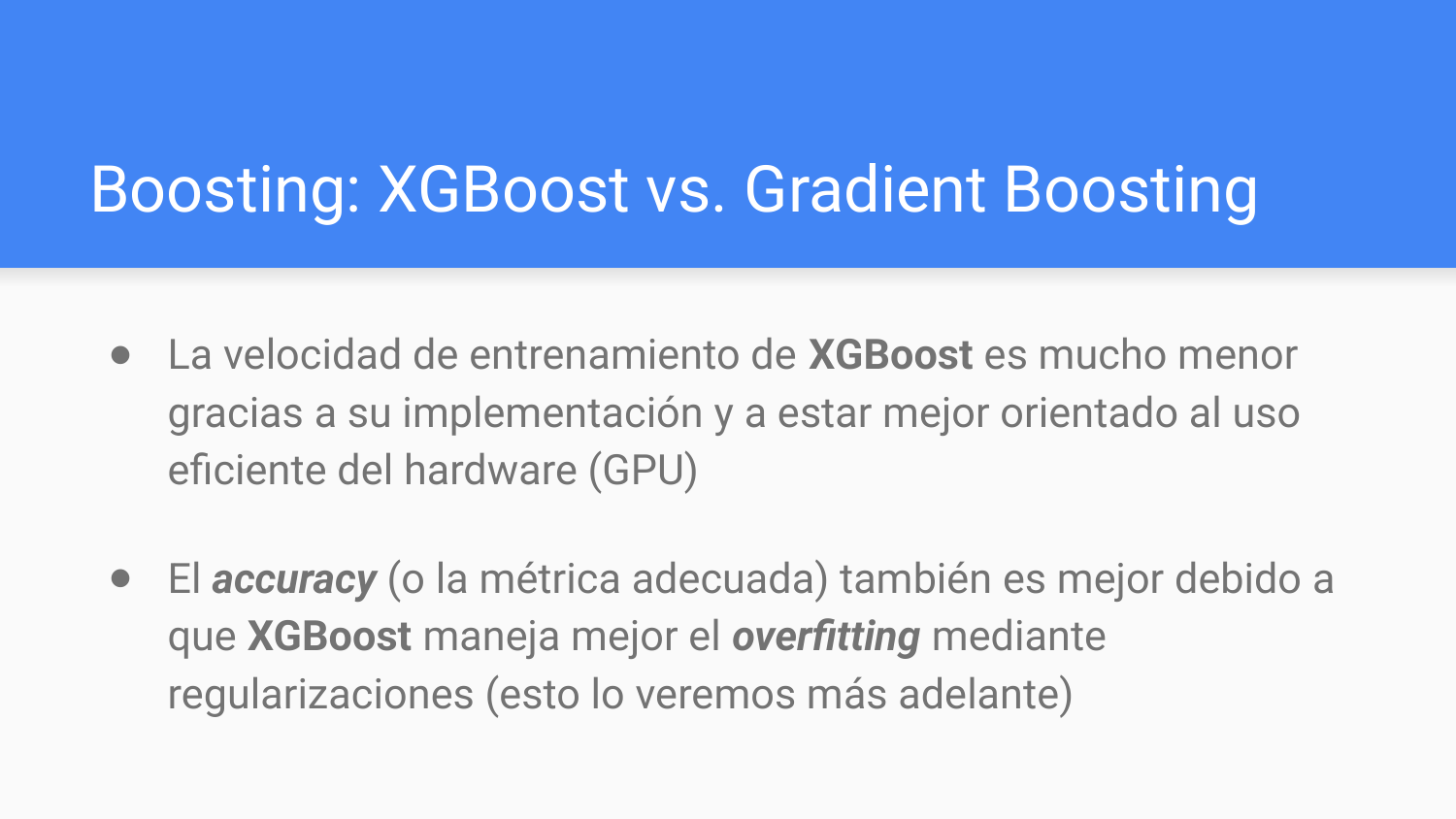

# Boosting: XGBoost vs. Gradient Boosting
La velocidad de entrenamiento de XGBoost es mucho menor gracias a su implementación y a estar mejor orientado al uso eficiente del hardware (GPU)
El accuracy (o la métrica adecuada) también es mejor debido a que XGBoost maneja mejor el overfitting mediante regularizaciones (esto lo veremos más adelante)